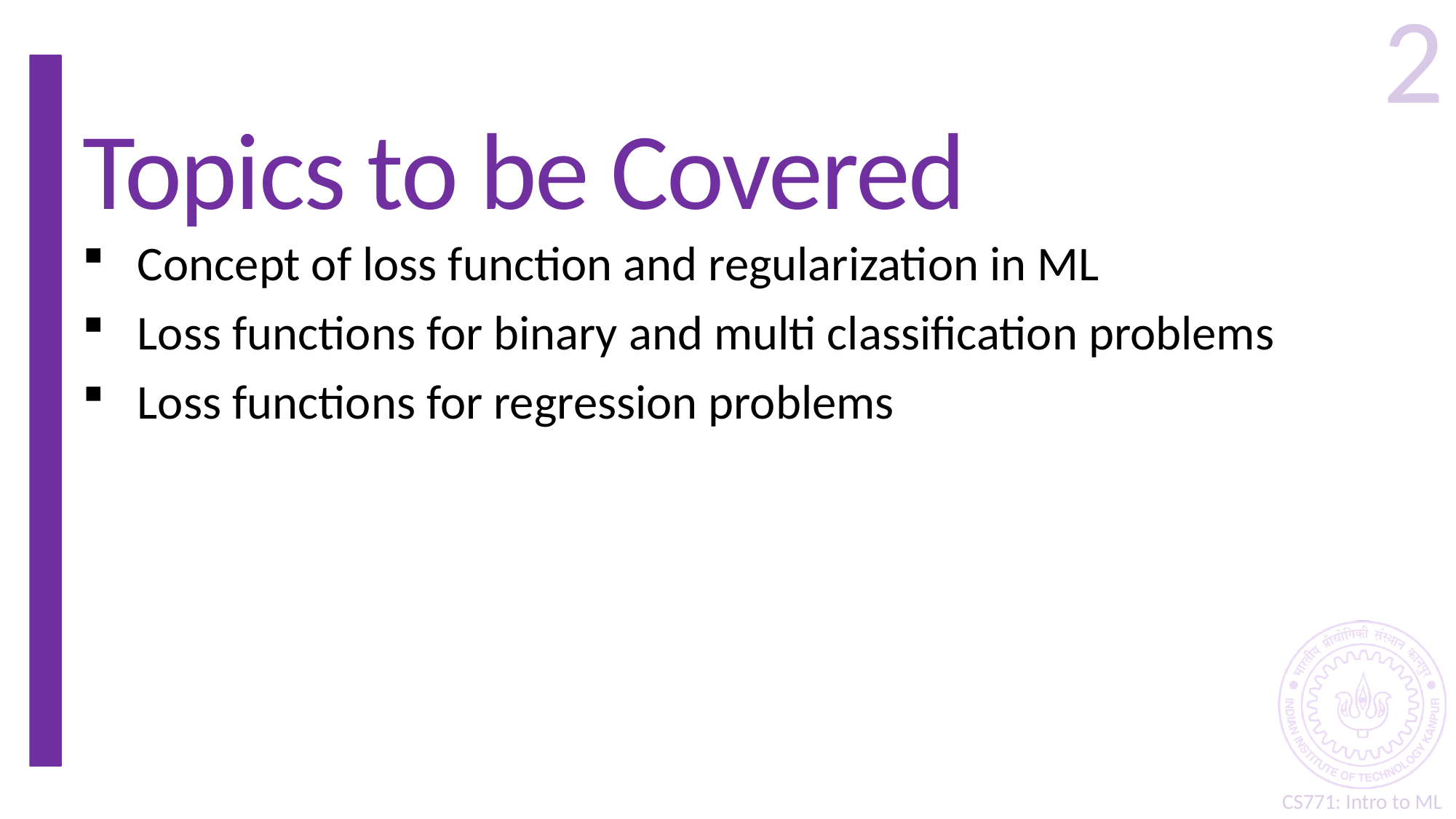

2
# Topics to be Covered
Concept of loss function and regularization in ML
Loss functions for binary and multi classification problems
Loss functions for regression problems